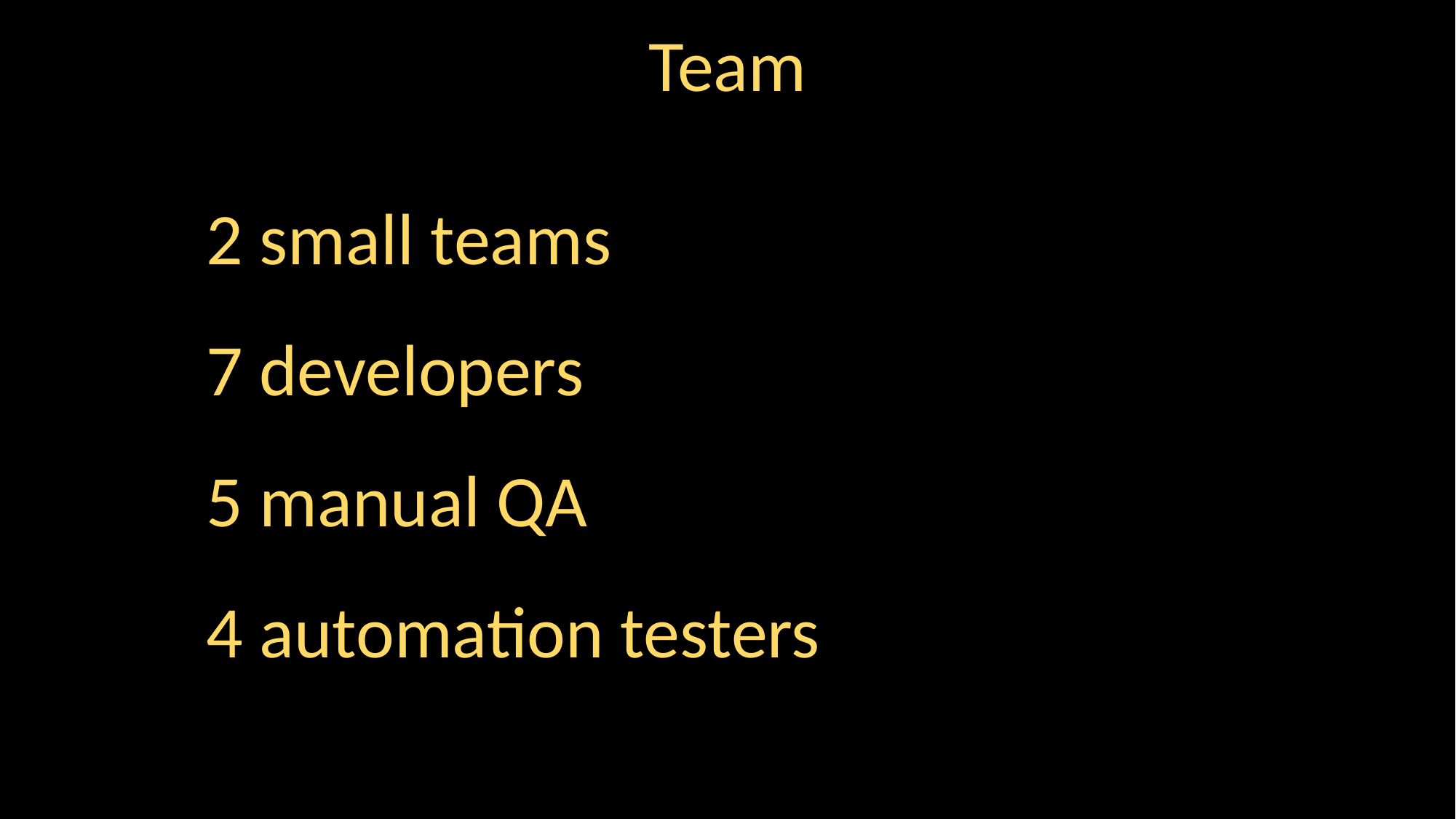

Team
2 small teams
7 developers
5 manual QA
4 automation testers